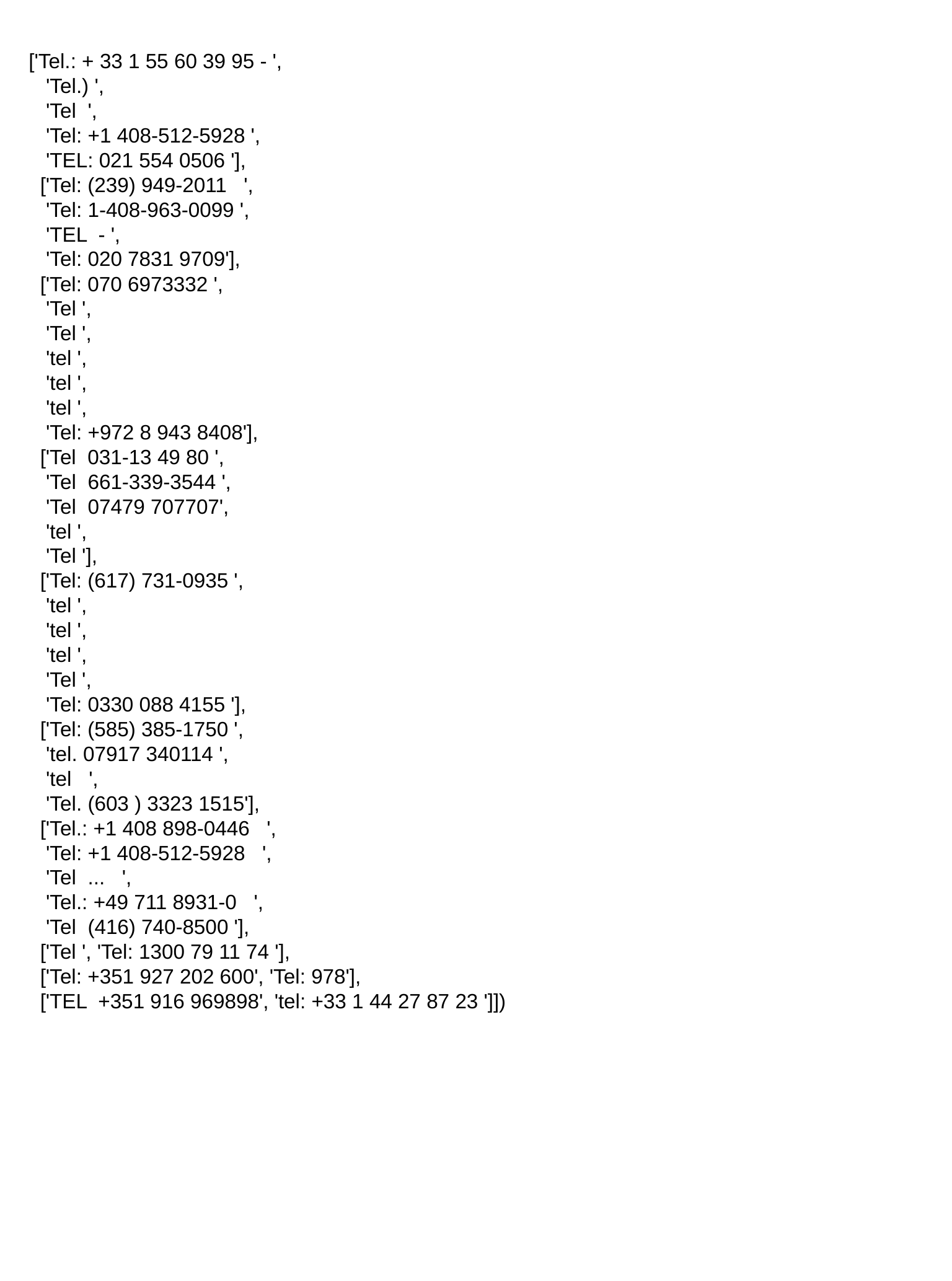

['Tel.: + 33 1 55 60 39 95 - ',
   'Tel.) ',
   'Tel  ',
   'Tel: +1 408-512-5928 ',
   'TEL: 021 554 0506 '],
  ['Tel: (239) 949-2011   ',
   'Tel: 1-408-963-0099 ',
   'TEL  - ',
   'Tel: 020 7831 9709'],
  ['Tel: 070 6973332 ',
   'Tel ',
   'Tel ',
   'tel ',
   'tel ',
   'tel ',
   'Tel: +972 8 943 8408'],
  ['Tel  031-13 49 80 ',
   'Tel  661-339-3544 ',
   'Tel  07479 707707',
   'tel ',
   'Tel '],
  ['Tel: (617) 731-0935 ',
   'tel ',
   'tel ',
   'tel ',
   'Tel ',
   'Tel: 0330 088 4155 '],
  ['Tel: (585) 385-1750 ',
   'tel. 07917 340114 ',
   'tel   ',
   'Tel. (603 ) 3323 1515'],
  ['Tel.: +1 408 898-0446   ',
   'Tel: +1 408-512-5928   ',
   'Tel  ...   ',
   'Tel.: +49 711 8931-0   ',
   'Tel  (416) 740-8500 '],
  ['Tel ', 'Tel: 1300 79 11 74 '],
  ['Tel: +351 927 202 600', 'Tel: 978'],
  ['TEL  +351 916 969898', 'tel: +33 1 44 27 87 23 ']])